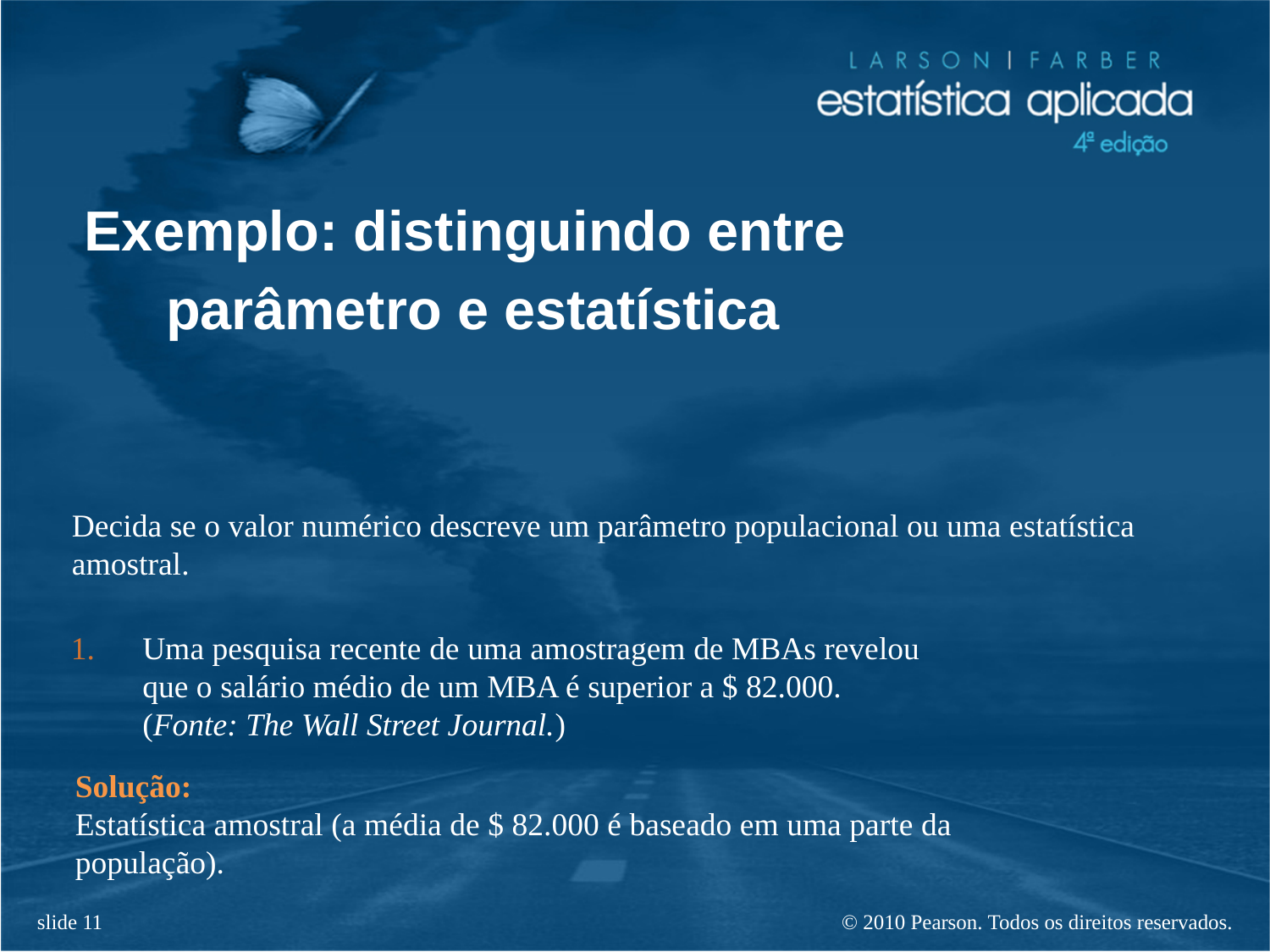

Exemplo: distinguindo entre
parâmetro e estatística

Decida se o valor numérico descreve um parâmetro populacional ou uma estatística amostral.
Uma pesquisa recente de uma amostragem de MBAs revelou que o salário médio de um MBA é superior a $ 82.000. (Fonte: The Wall Street Journal.)
Solução:
Estatística amostral (a média de $ 82.000 é baseado em uma parte da população).